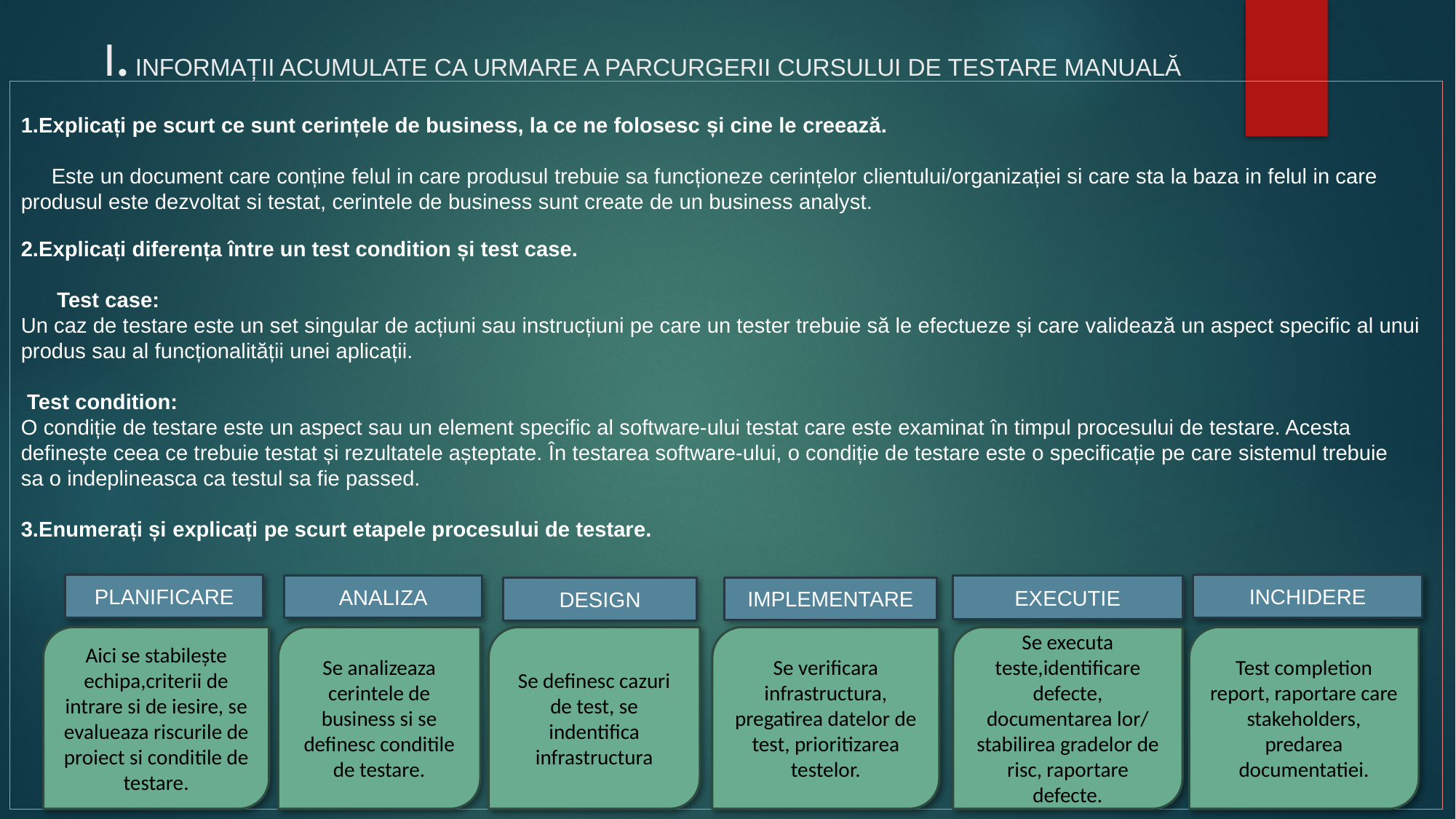

# I. INFORMAȚII ACUMULATE CA URMARE A PARCURGERII CURSULUI DE TESTARE MANUALĂ

1.Explicați pe scurt ce sunt cerințele de business, la ce ne folosesc și cine le creează.

      Este un document care conține felul in care produsul trebuie sa funcționeze cerințelor clientului/organizației si care sta la baza in felul in care produsul este dezvoltat si testat, cerintele de business sunt create de un business analyst.

2.Explicați diferența între un test condition și test case.

      Test case:
Un caz de testare este un set singular de acțiuni sau instrucțiuni pe care un tester trebuie să le efectueze și care validează un aspect specific al unui produs sau al funcționalității unei aplicații.

 Test condition:
O condiție de testare este un aspect sau un element specific al software-ului testat care este examinat în timpul procesului de testare. Acesta definește ceea ce trebuie testat și rezultatele așteptate. În testarea software-ului, o condiție de testare este o specificație pe care sistemul trebuie
sa o indeplineasca ca testul sa fie passed.

3.Enumerați și explicați pe scurt etapele procesului de testare.
PLANIFICARE
INCHIDERE
ANALIZA
EXECUTIE
DESIGN
IMPLEMENTARE
Se definesc cazuri de test, se indentifica infrastructura
Se verificara infrastructura, pregatirea datelor de test, prioritizarea testelor.
Se executa teste,identificare defecte, documentarea lor/ stabilirea gradelor de risc, raportare defecte.
Test completion report, raportare care stakeholders, predarea documentatiei.
Aici se stabilește echipa,criterii de intrare si de iesire, se evalueaza riscurile de proiect si conditile de testare.
Se analizeaza cerintele de business si se definesc conditile de testare.